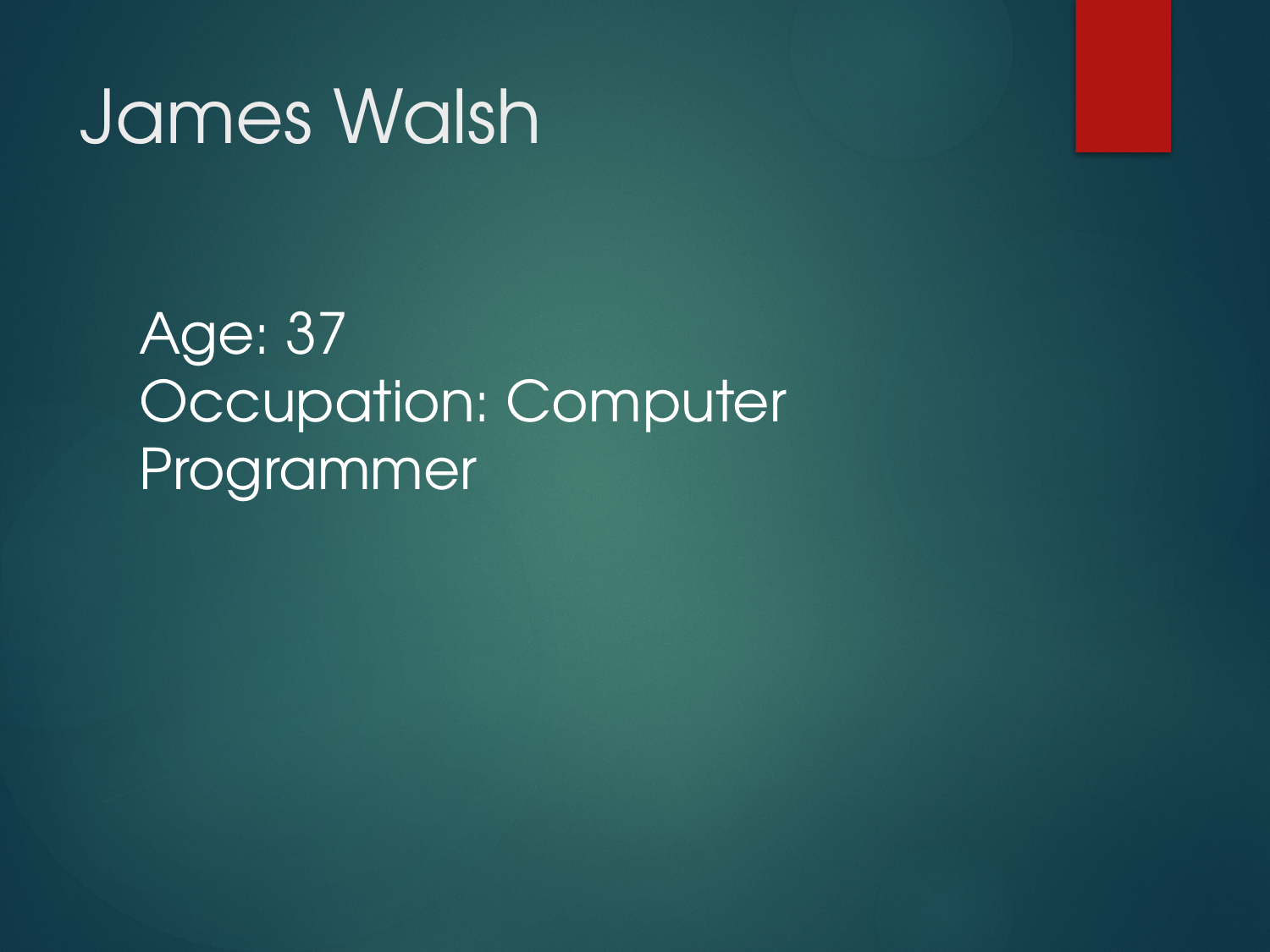

# James Walsh

Age: 37
Occupation: Computer Programmer